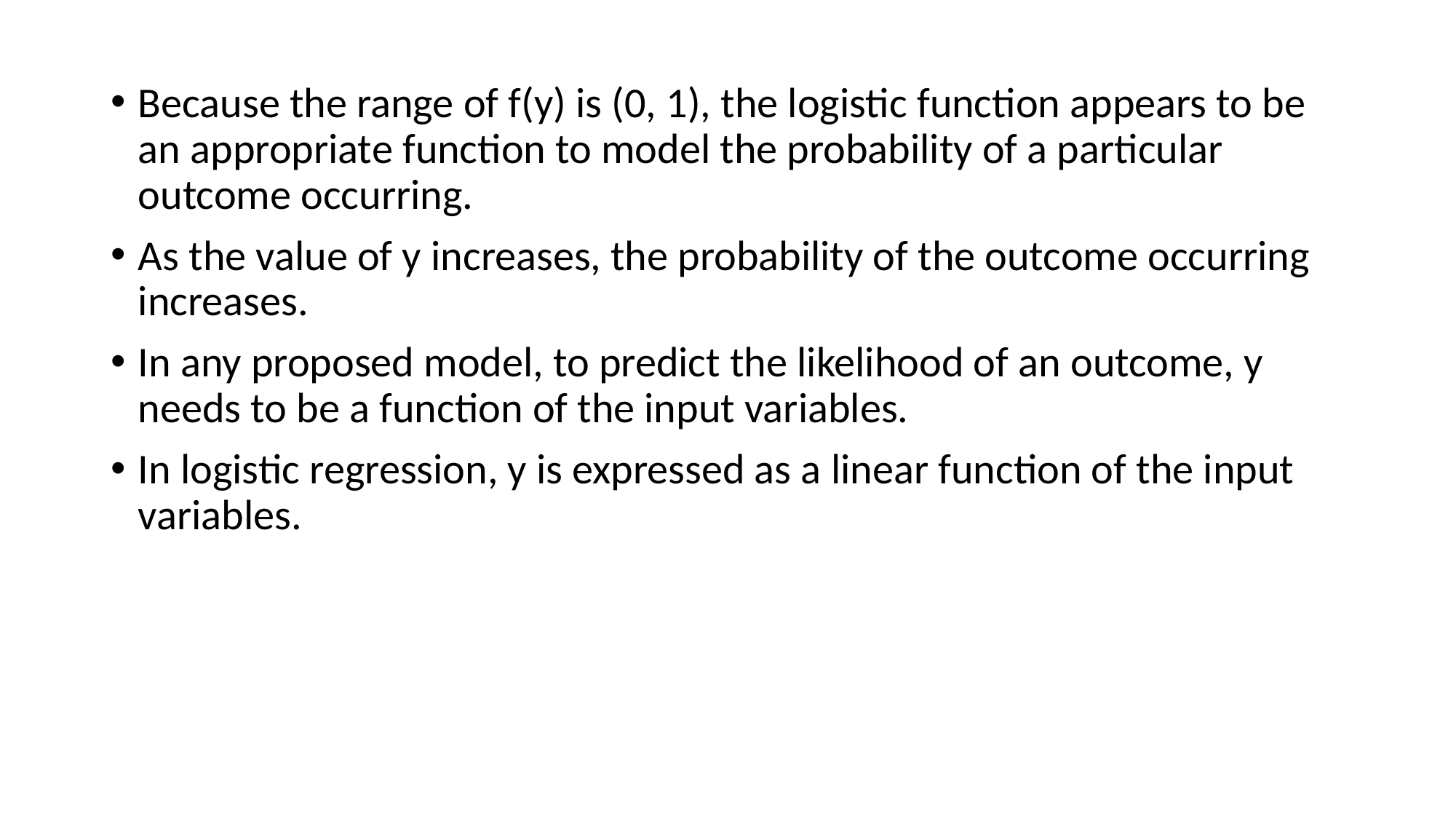

Because the range of f(y) is (0, 1), the logistic function appears to be an appropriate function to model the probability of a particular outcome occurring.
As the value of y increases, the probability of the outcome occurring increases.
In any proposed model, to predict the likelihood of an outcome, y needs to be a function of the input variables.
In logistic regression, y is expressed as a linear function of the input variables.